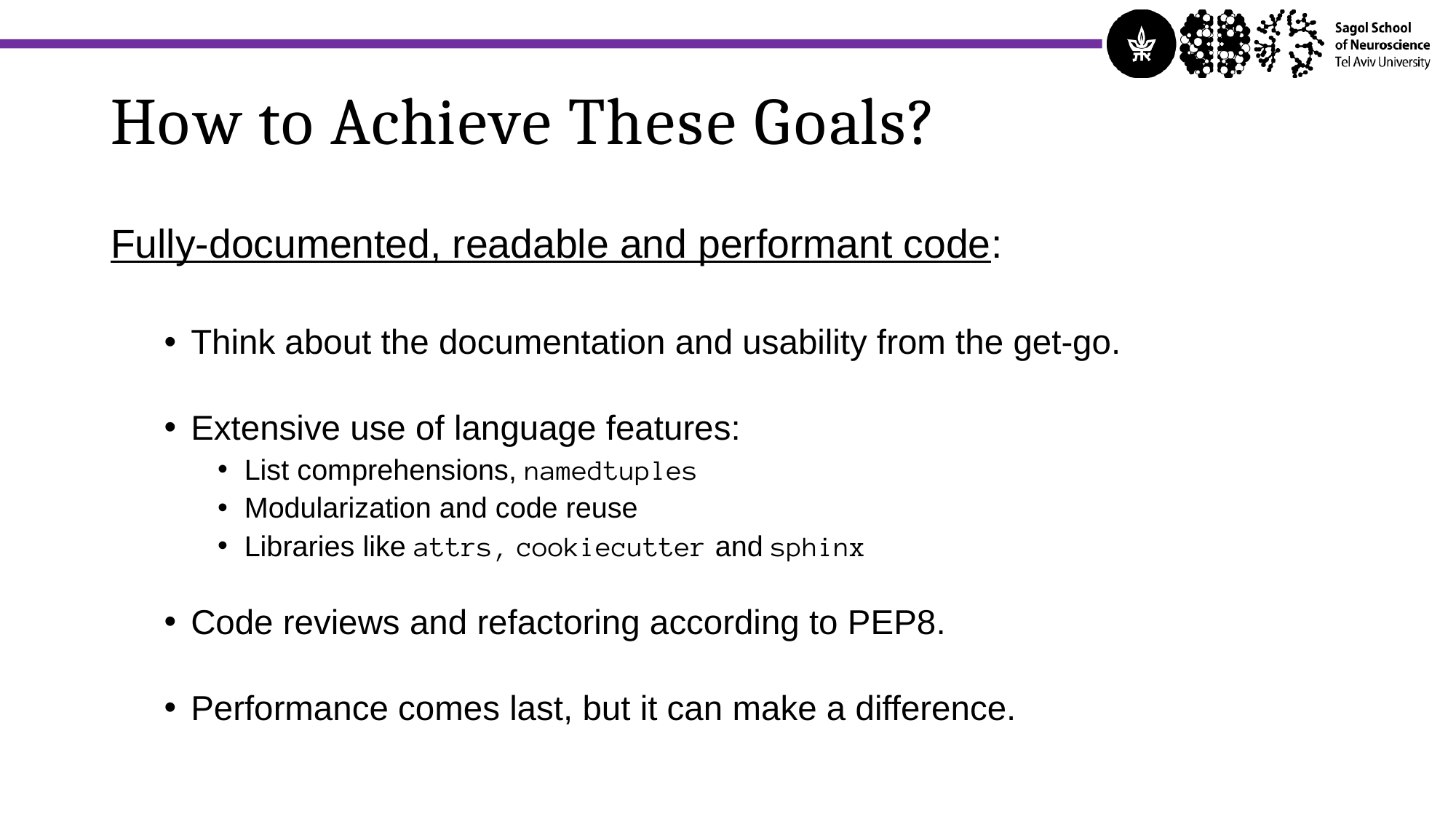

How to Achieve These Goals?
Fully-documented, readable and performant code:

Think about the documentation and usability from the get-go.

Extensive use of language features:
List comprehensions, namedtuples
Modularization and code reuse
Libraries like attrs, cookiecutter and sphinx

Code reviews and refactoring according to PEP8.

Performance comes last, but it can make a difference.